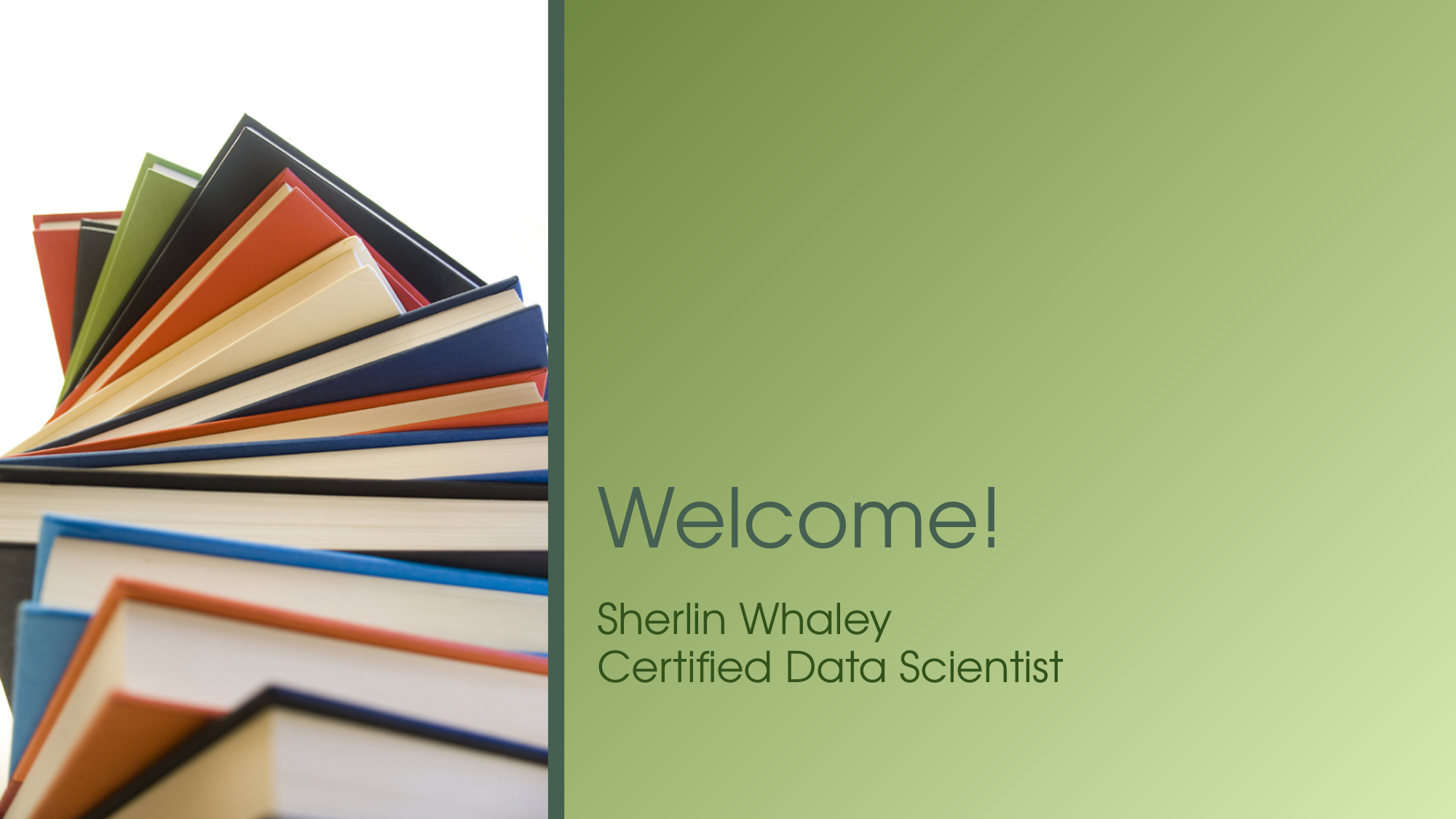

# Welcome!
Sherlin Whaley
Certified Data Scientist